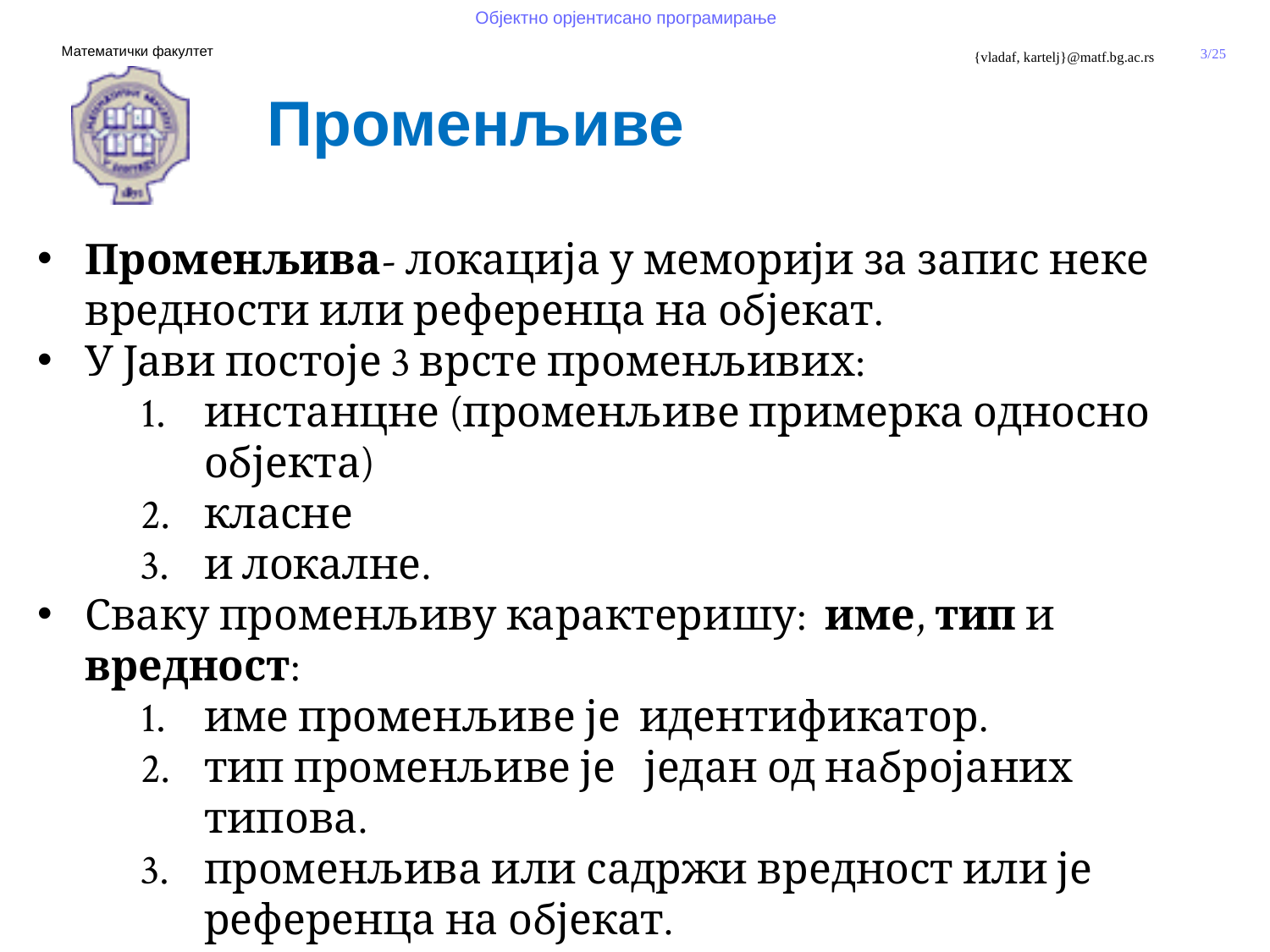

Променљиве
Променљива- локација у меморији за запис неке вредности или референца на објекат.
У Јави постоје 3 врсте променљивих:
инстанцне (променљиве примерка односно објекта)
класне
и локалне.
Сваку променљиву карактеришу:  име, тип и вредност:
име променљиве је  идентификатор.
тип променљиве је   један од набројаних типова.
променљива или садржи вредност или је референца на објекат.
Ако променљива садржи вредност, онда је та вредност је литерал примитивног типа.